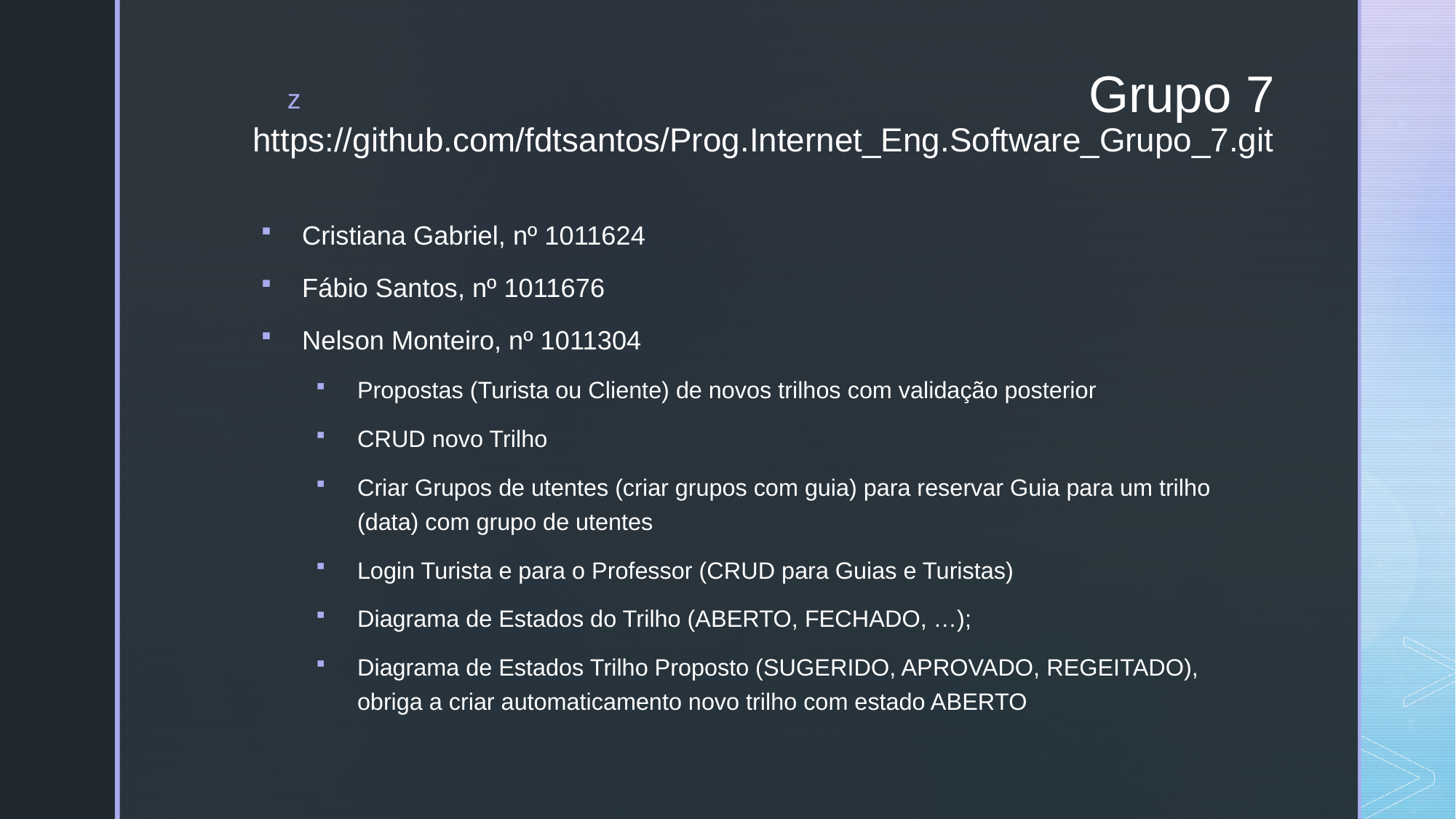

# Grupo 7 https://github.com/fdtsantos/Prog.Internet_Eng.Software_Grupo_7.git
Cristiana Gabriel, nº 1011624
Fábio Santos, nº 1011676
Nelson Monteiro, nº 1011304
Propostas (Turista ou Cliente) de novos trilhos com validação posterior
CRUD novo Trilho
Criar Grupos de utentes (criar grupos com guia) para reservar Guia para um trilho (data) com grupo de utentes
Login Turista e para o Professor (CRUD para Guias e Turistas)
Diagrama de Estados do Trilho (ABERTO, FECHADO, …);
Diagrama de Estados Trilho Proposto (SUGERIDO, APROVADO, REGEITADO),  obriga a criar automaticamento novo trilho com estado ABERTO